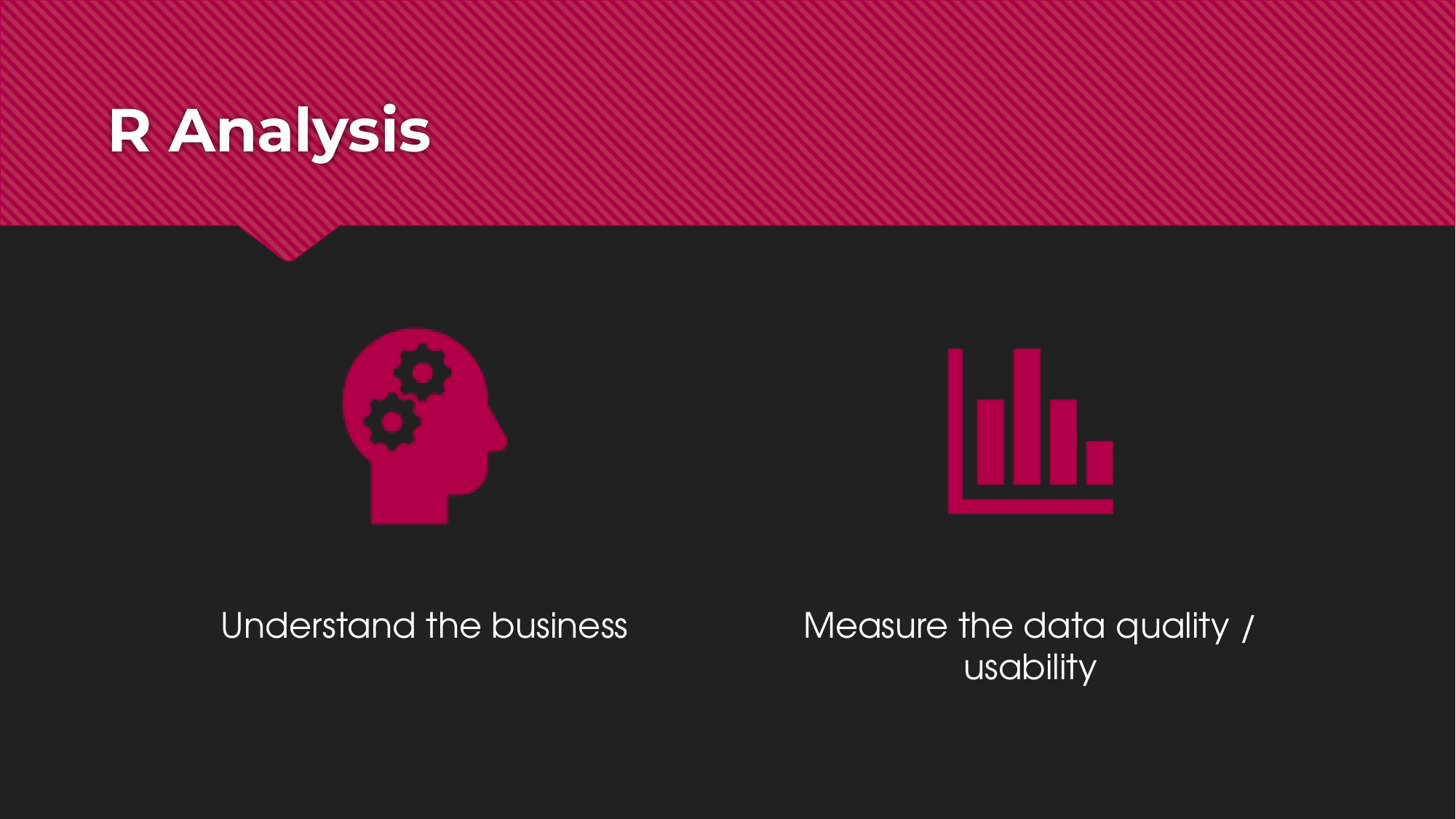

# R Analysis
Understand the business
Measure the data quality / usability